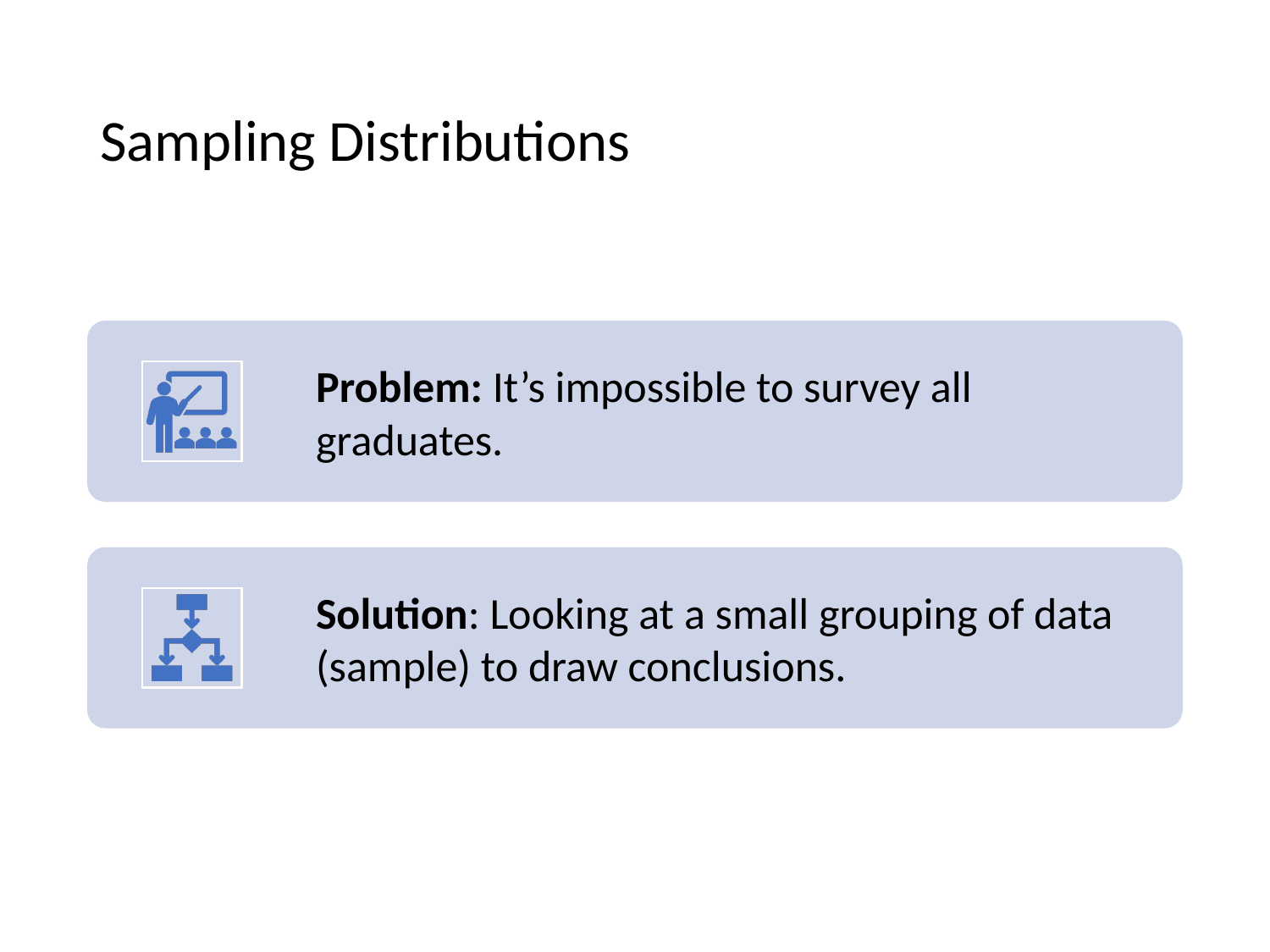

# Sampling Distributions
Problem: It’s impossible to survey all graduates.
Solution: Looking at a small grouping of data (sample) to draw conclusions.